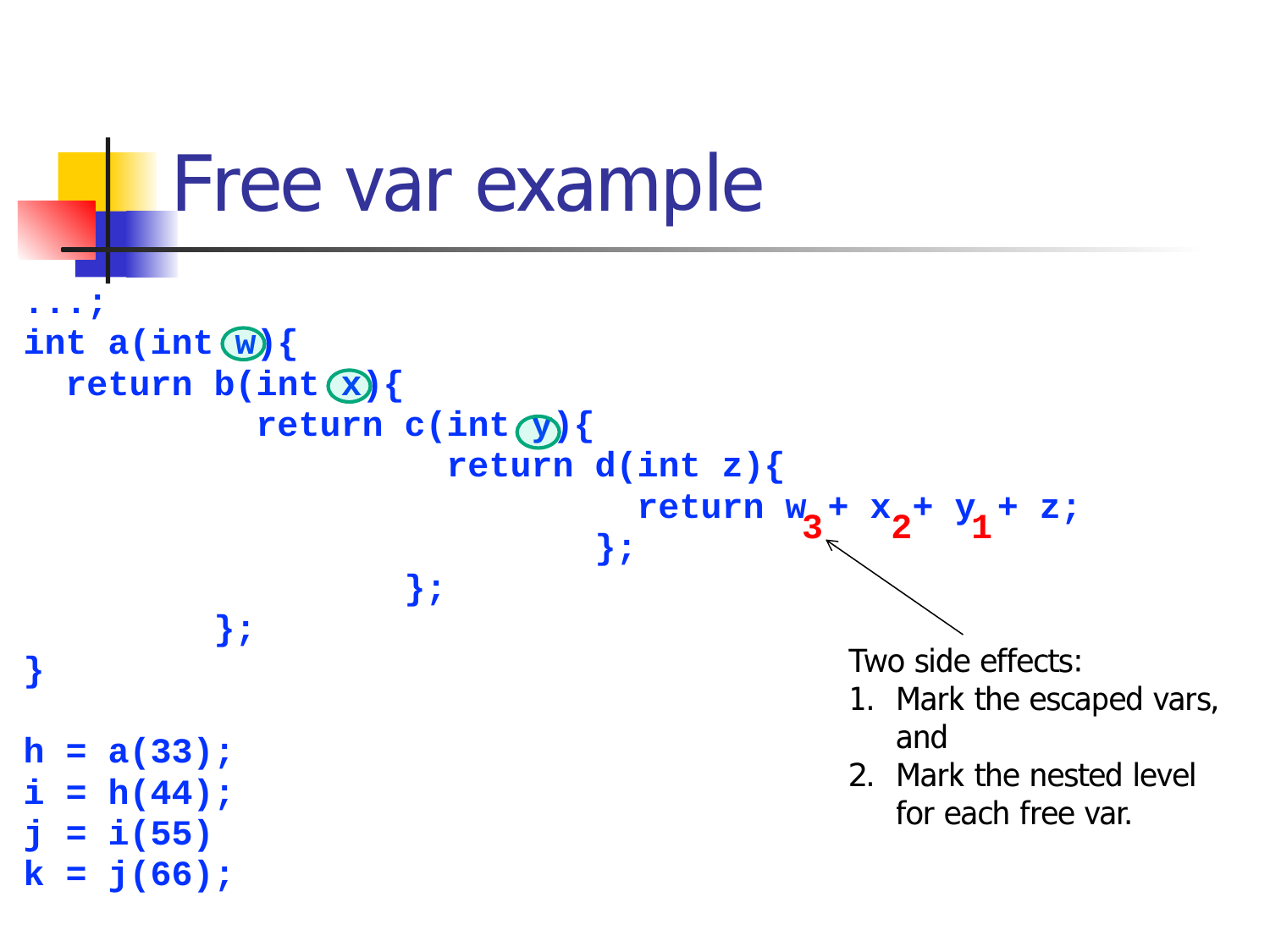

# Free var example
...;
int a(int w){
  return b(int x){
           return c(int y){
                    return d(int z){
                             return w + x + y + z;
                           };
                  };
         };
}

h = a(33);
i = h(44);
j = i(55)
k = j(66);

3
2
1
Two side effects:
Mark the escaped vars, and
Mark the nested level for each free var.